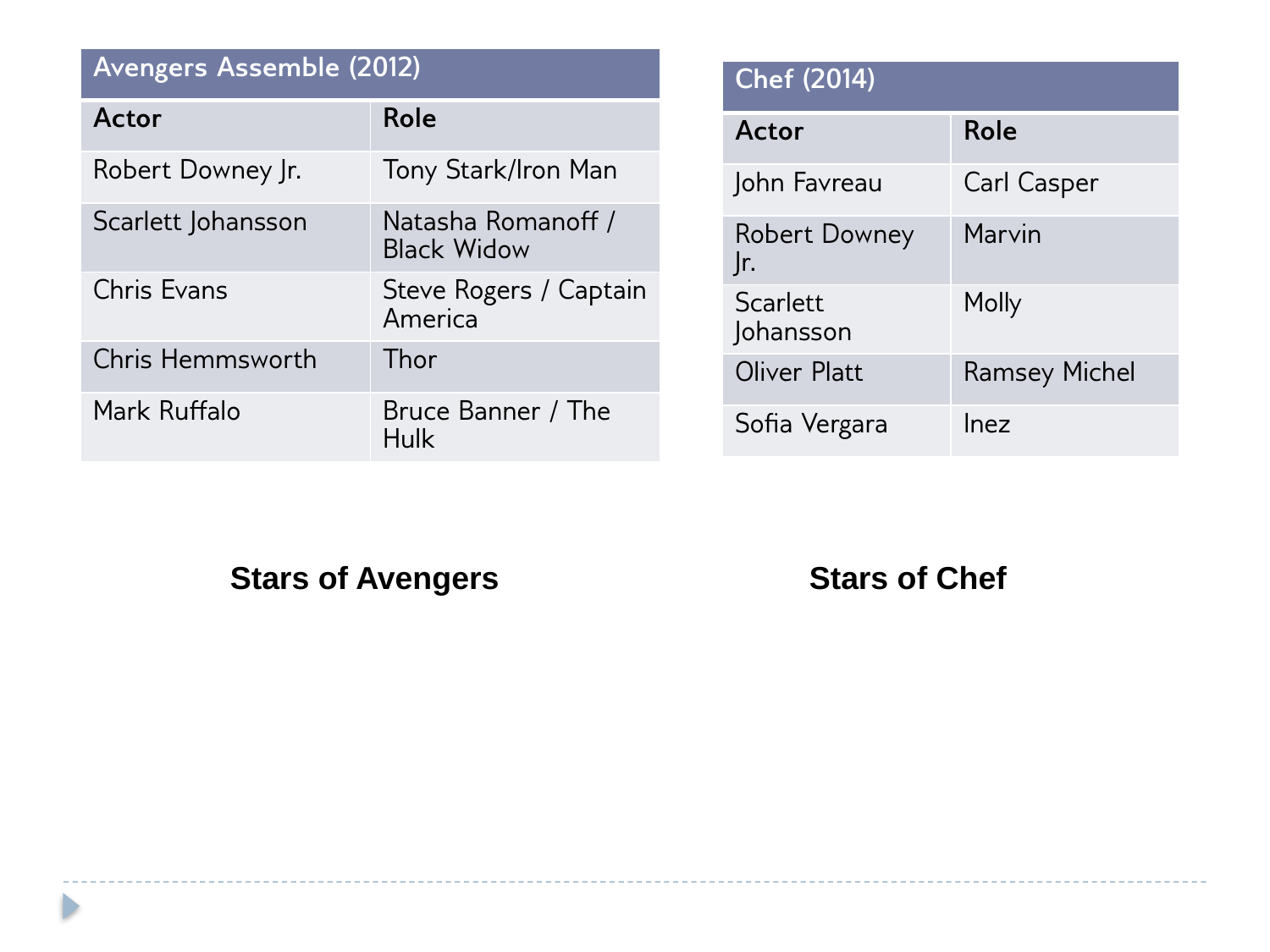

| Avengers Assemble (2012) |  |
| --- | --- |
| Actor | Role |
| Robert Downey Jr. | Tony Stark/Iron Man |
| Scarlett Johansson | Natasha Romanoff / Black Widow |
| Chris Evans | Steve Rogers / Captain America |
| Chris Hemmsworth | Thor |
| Mark Ruffalo | Bruce Banner / The Hulk |
| Chef (2014) |  |
| --- | --- |
| Actor | Role |
| John Favreau | Carl Casper |
| Robert Downey Jr. | Marvin |
| Scarlett Johansson | Molly |
| Oliver Platt | Ramsey Michel |
| Sofia Vergara | Inez |
Stars of Avengers
Stars of Chef